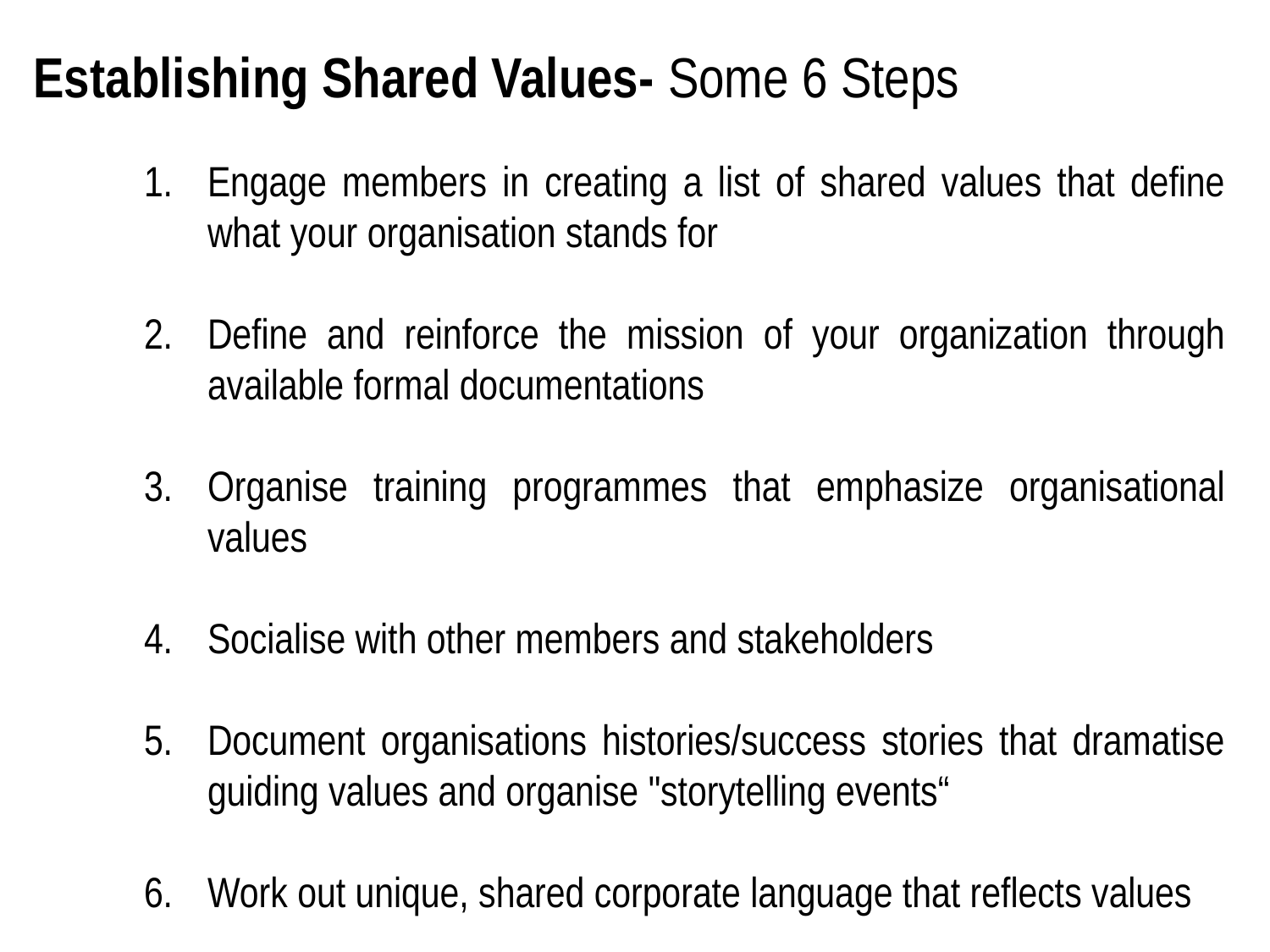

Establishing Shared Values- Some 6 Steps
Engage members in creating a list of shared values that define what your organisation stands for

Define and reinforce the mission of your organization through available formal documentations

Organise training programmes that emphasize organisational values

Socialise with other members and stakeholders

Document organisations histories/success stories that dramatise guiding values and organise "storytelling events“

Work out unique, shared corporate language that reflects values